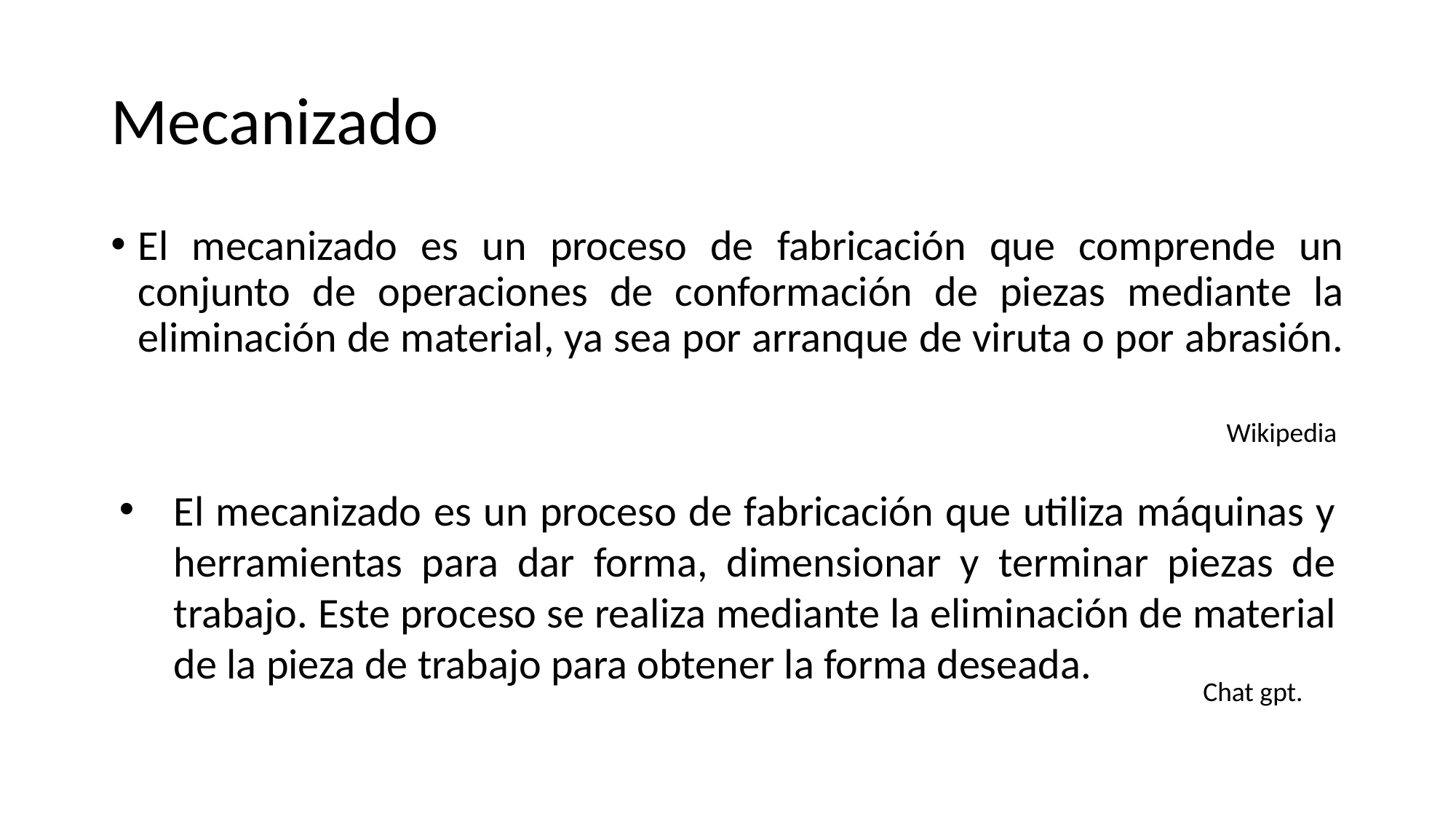

# Mecanizado
El mecanizado es un proceso de fabricación que comprende un conjunto de operaciones de conformación de piezas mediante la eliminación de material, ya sea por arranque de viruta o por abrasión.

Wikipedia
El mecanizado es un proceso de fabricación que utiliza máquinas y herramientas para dar forma, dimensionar y terminar piezas de trabajo. Este proceso se realiza mediante la eliminación de material de la pieza de trabajo para obtener la forma deseada.
Chat gpt.